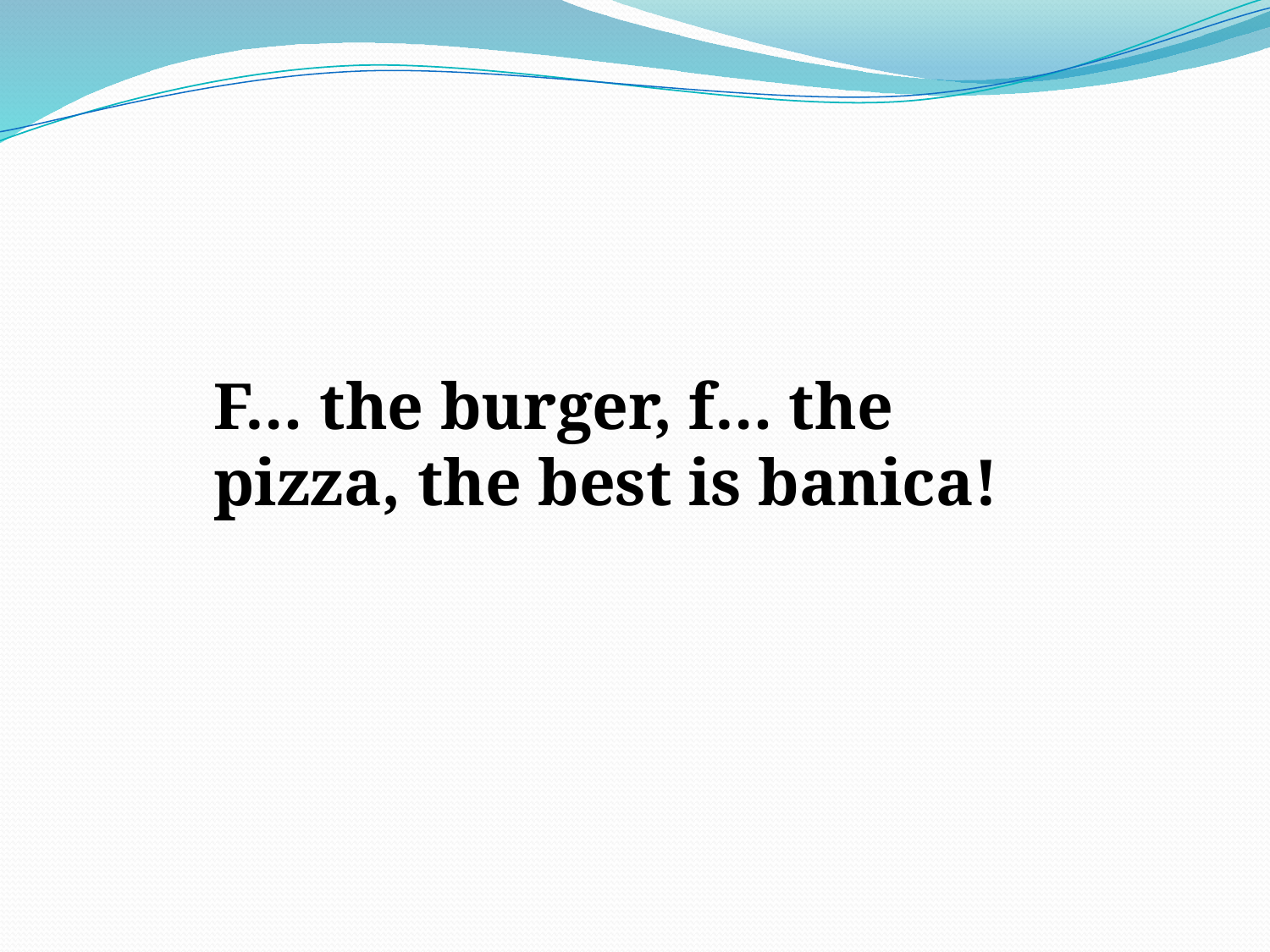

F… the burger, f… the pizza, the best is banica!